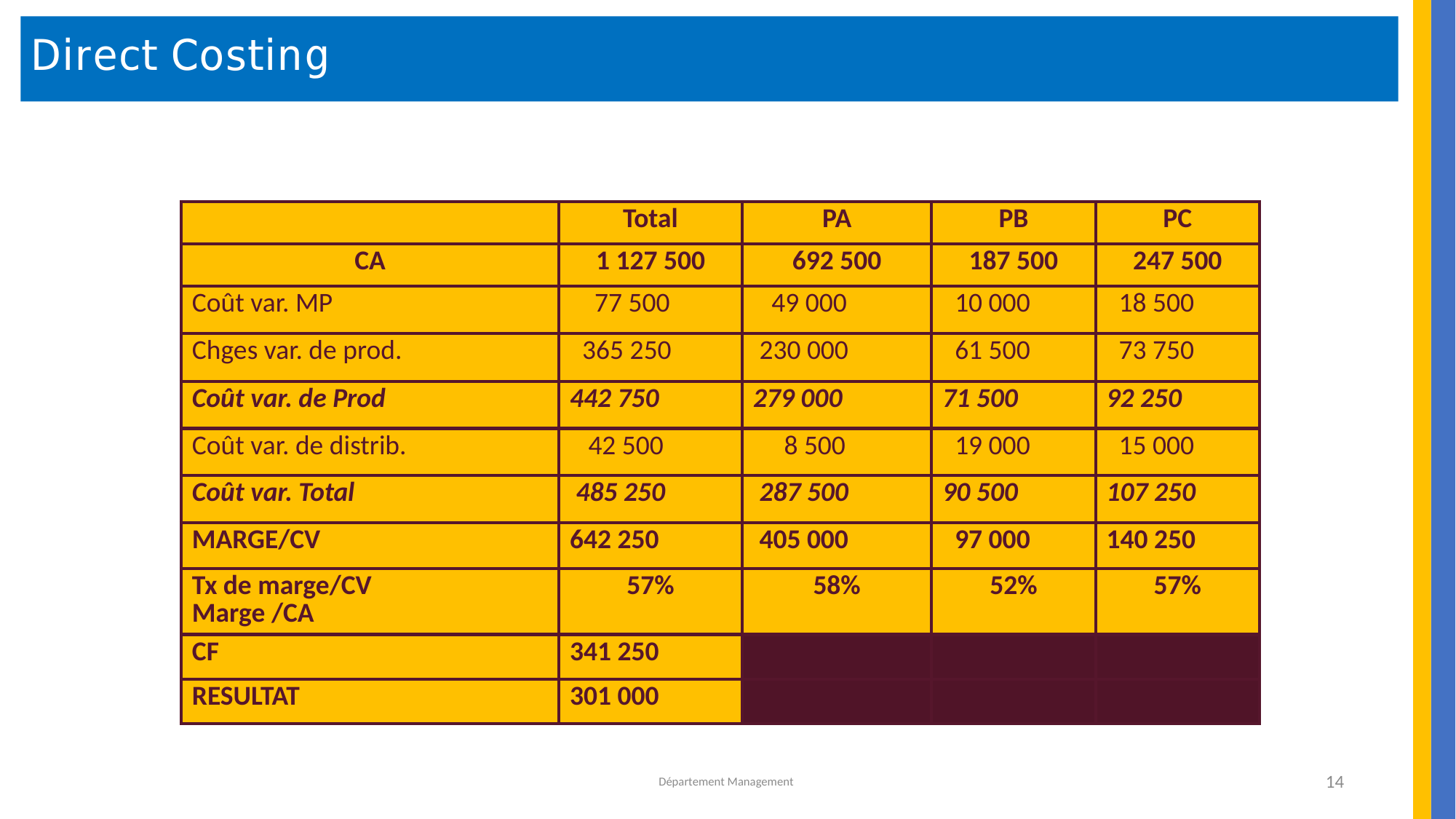

Direct Costing
|  | Total | PA | PB | PC |
| --- | --- | --- | --- | --- |
| CA | 1 127 500 | 692 500 | 187 500 | 247 500 |
| Coût var. MP | 77 500 | 49 000 | 10 000 | 18 500 |
| Chges var. de prod. | 365 250 | 230 000 | 61 500 | 73 750 |
| Coût var. de Prod | 442 750 | 279 000 | 71 500 | 92 250 |
| Coût var. de distrib. | 42 500 | 8 500 | 19 000 | 15 000 |
| Coût var. Total | 485 250 | 287 500 | 90 500 | 107 250 |
| MARGE/CV | 642 250 | 405 000 | 97 000 | 140 250 |
| Tx de marge/CV Marge /CA | 57% | 58% | 52% | 57% |
| CF | 341 250 |  |  |  |
| RESULTAT | 301 000 |  |  |  |

Département Management
14